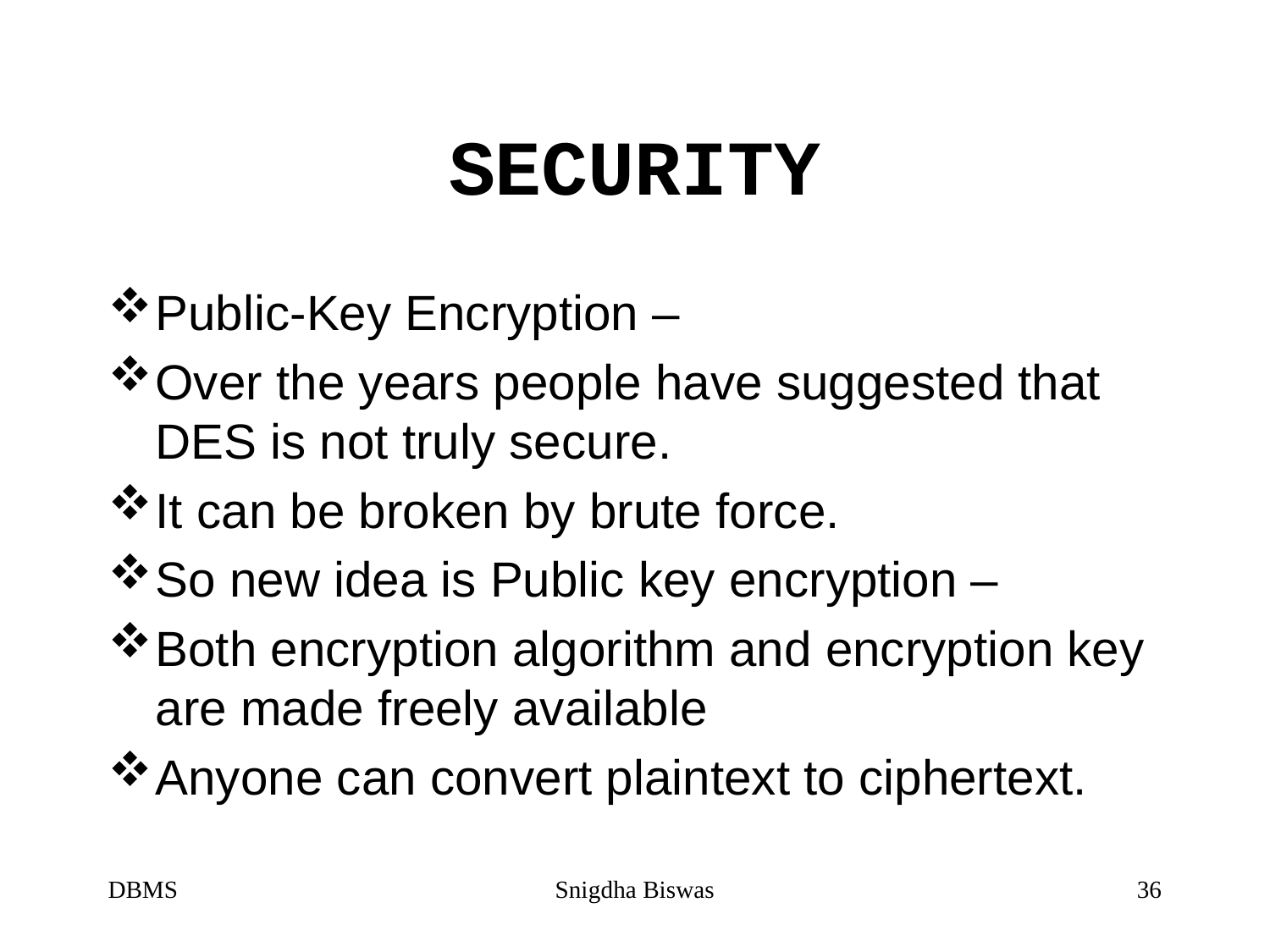

# SECURITY
Public-Key Encryption –
Over the years people have suggested that DES is not truly secure.
It can be broken by brute force.
So new idea is Public key encryption –
Both encryption algorithm and encryption key are made freely available
Anyone can convert plaintext to ciphertext.
DBMS
Snigdha Biswas
36